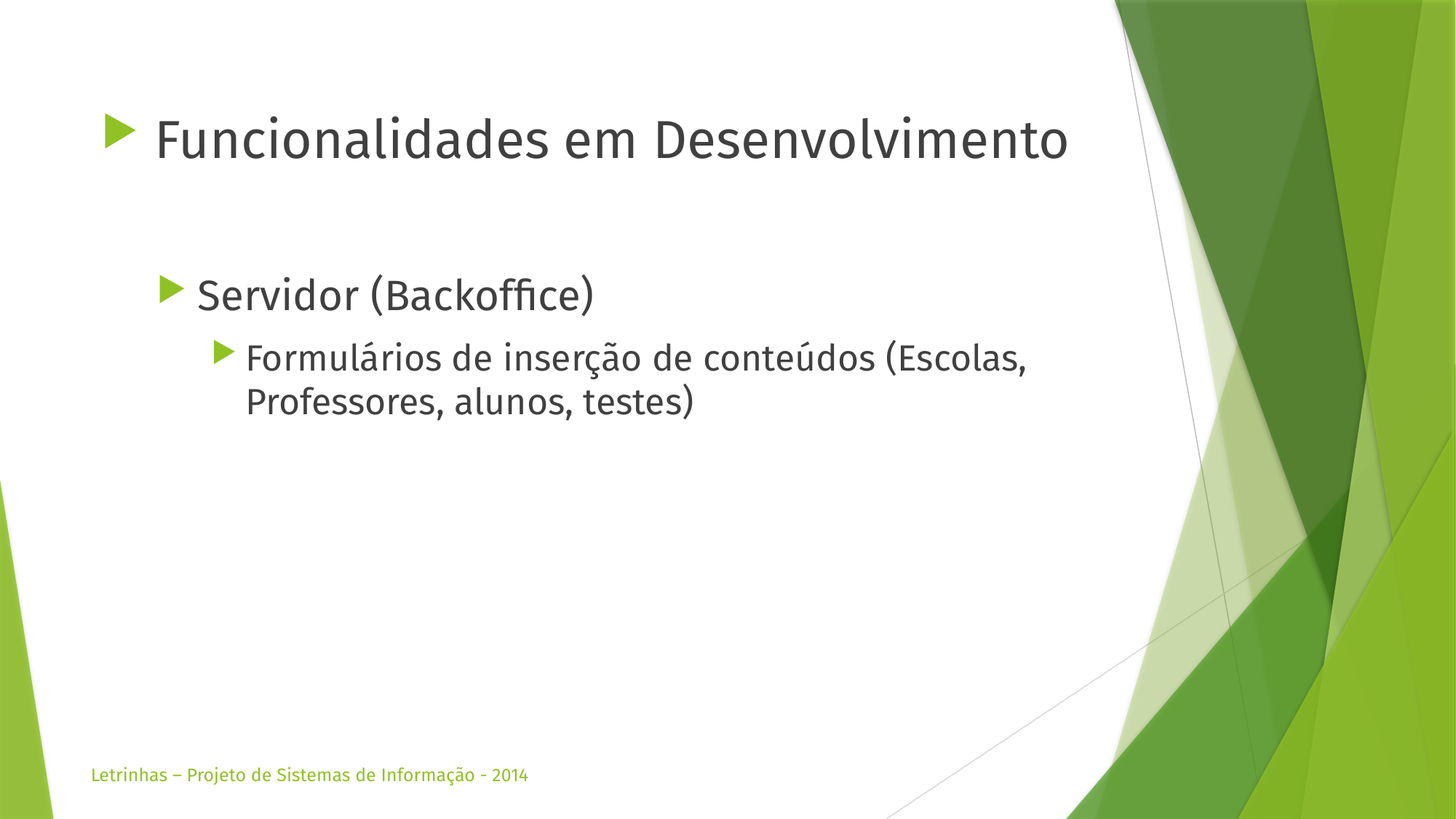

Funcionalidades em Desenvolvimento

Servidor (Backoffice)
Formulários de inserção de conteúdos (Escolas, Professores, alunos, testes)

Letrinhas – Projeto de Sistemas de Informação - 2014